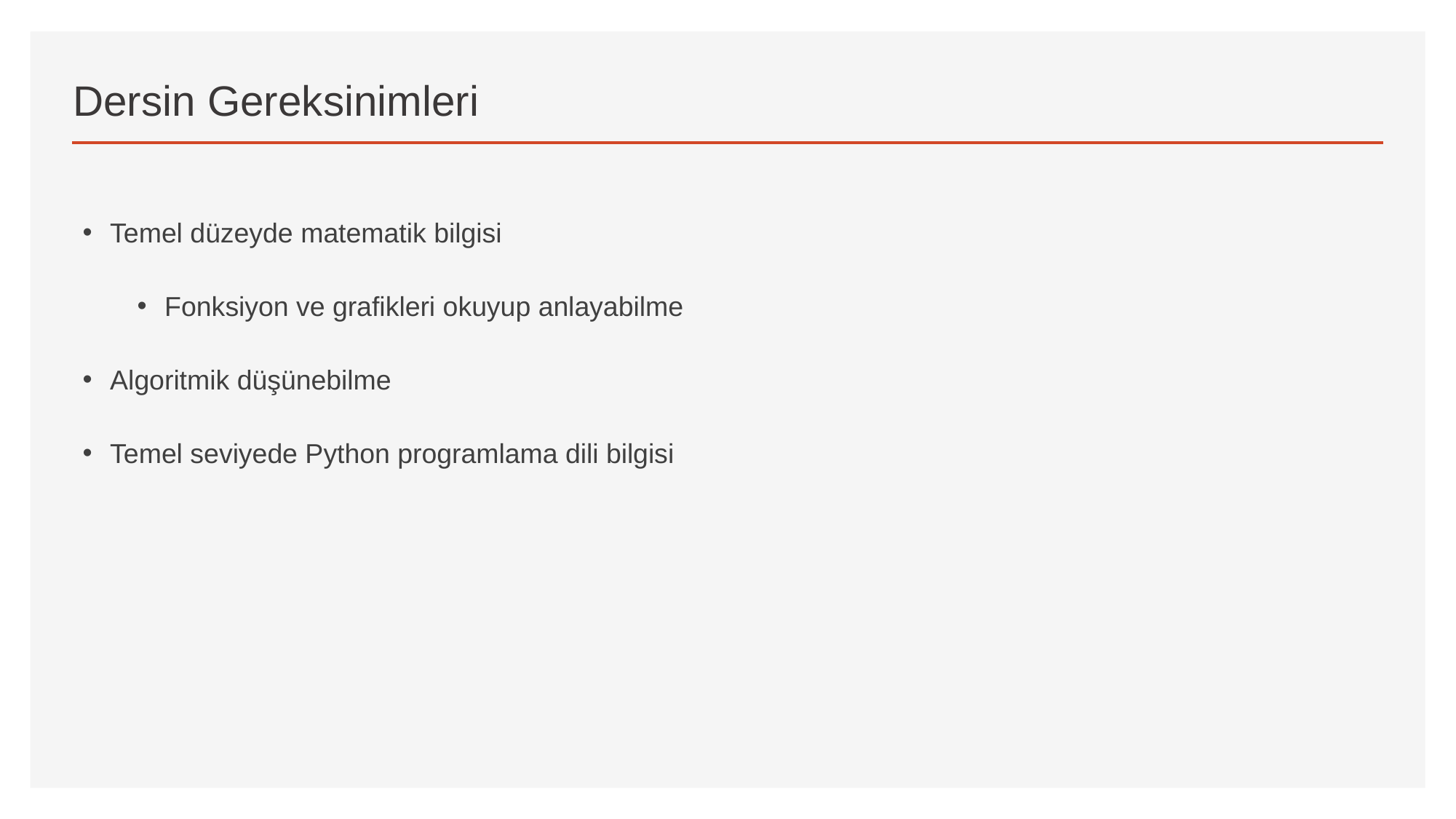

# Dersin Gereksinimleri
Temel düzeyde matematik bilgisi
Fonksiyon ve grafikleri okuyup anlayabilme
Algoritmik düşünebilme
Temel seviyede Python programlama dili bilgisi